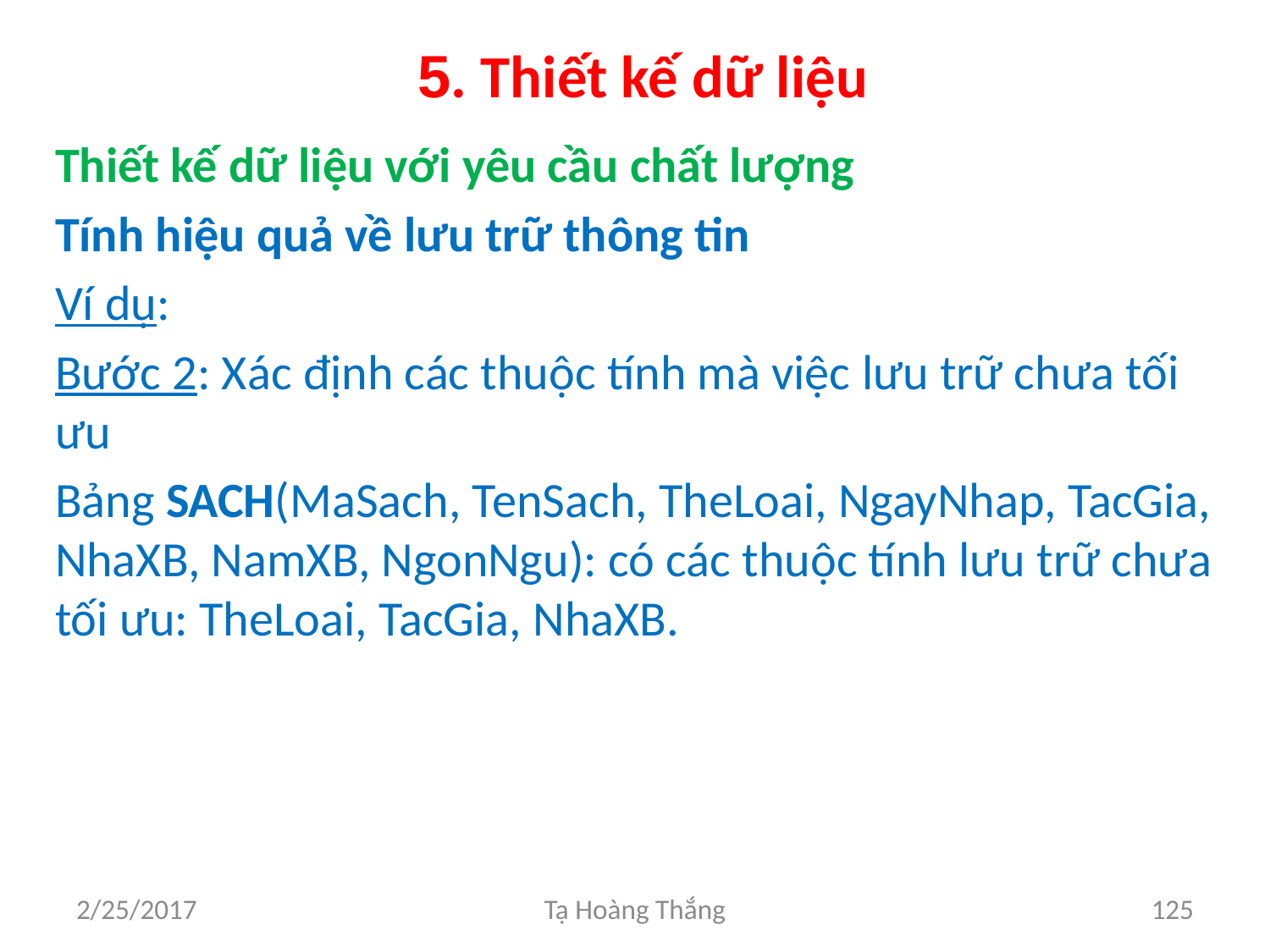

# 5. Thiết kế dữ liệu
Thiết kế dữ liệu với yêu cầu chất lượng
Tính hiệu quả về lưu trữ thông tin
Ví dụ:
Bước 2: Xác định các thuộc tính mà việc lưu trữ chưa tối ưu
Bảng SACH(MaSach, TenSach, TheLoai, NgayNhap, TacGia, NhaXB, NamXB, NgonNgu): có các thuộc tính lưu trữ chưa tối ưu: TheLoai, TacGia, NhaXB.

2/25/2017
Tạ Hoàng Thắng
125